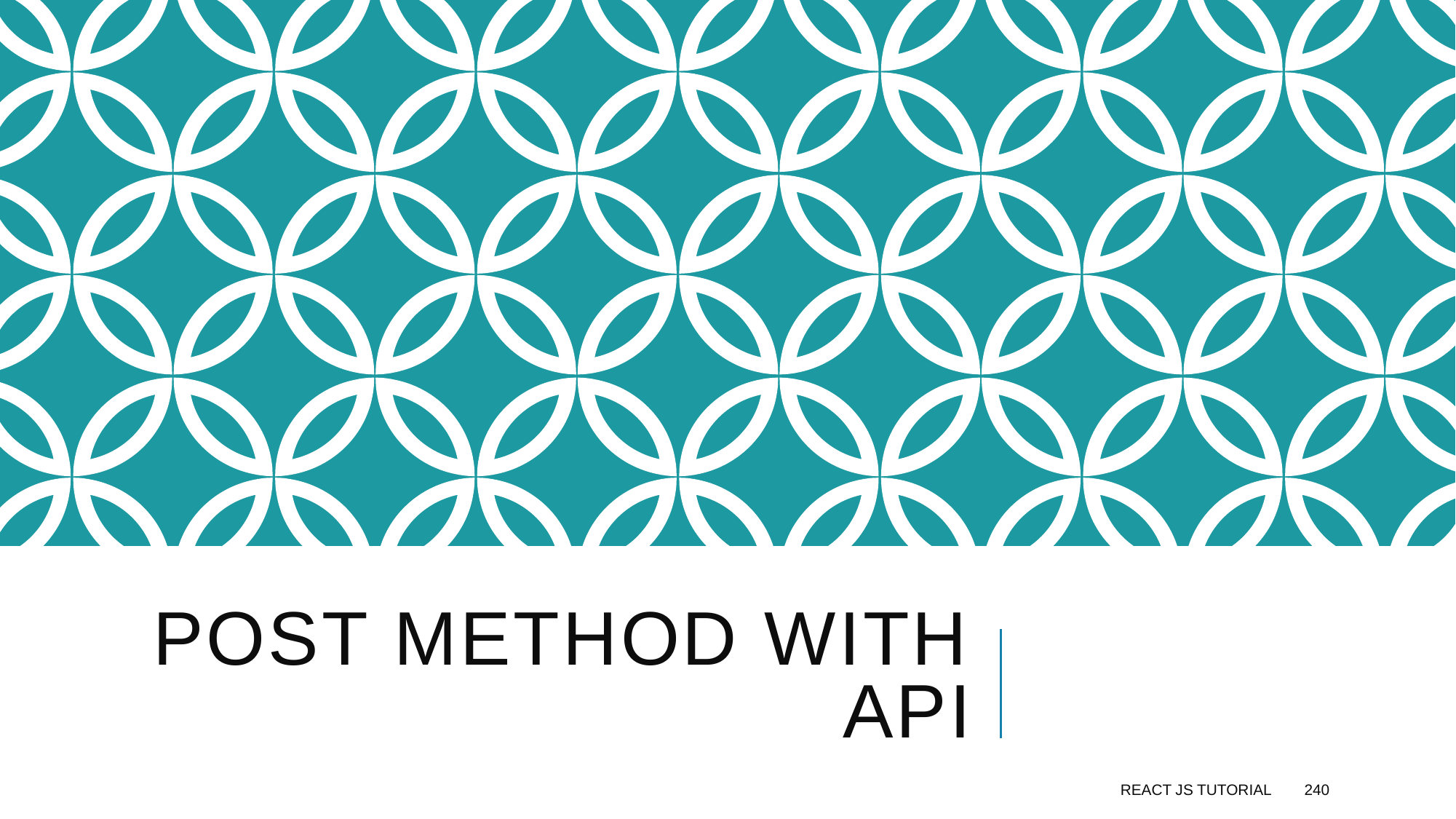

# Post method with API

React JS Tutorial
240